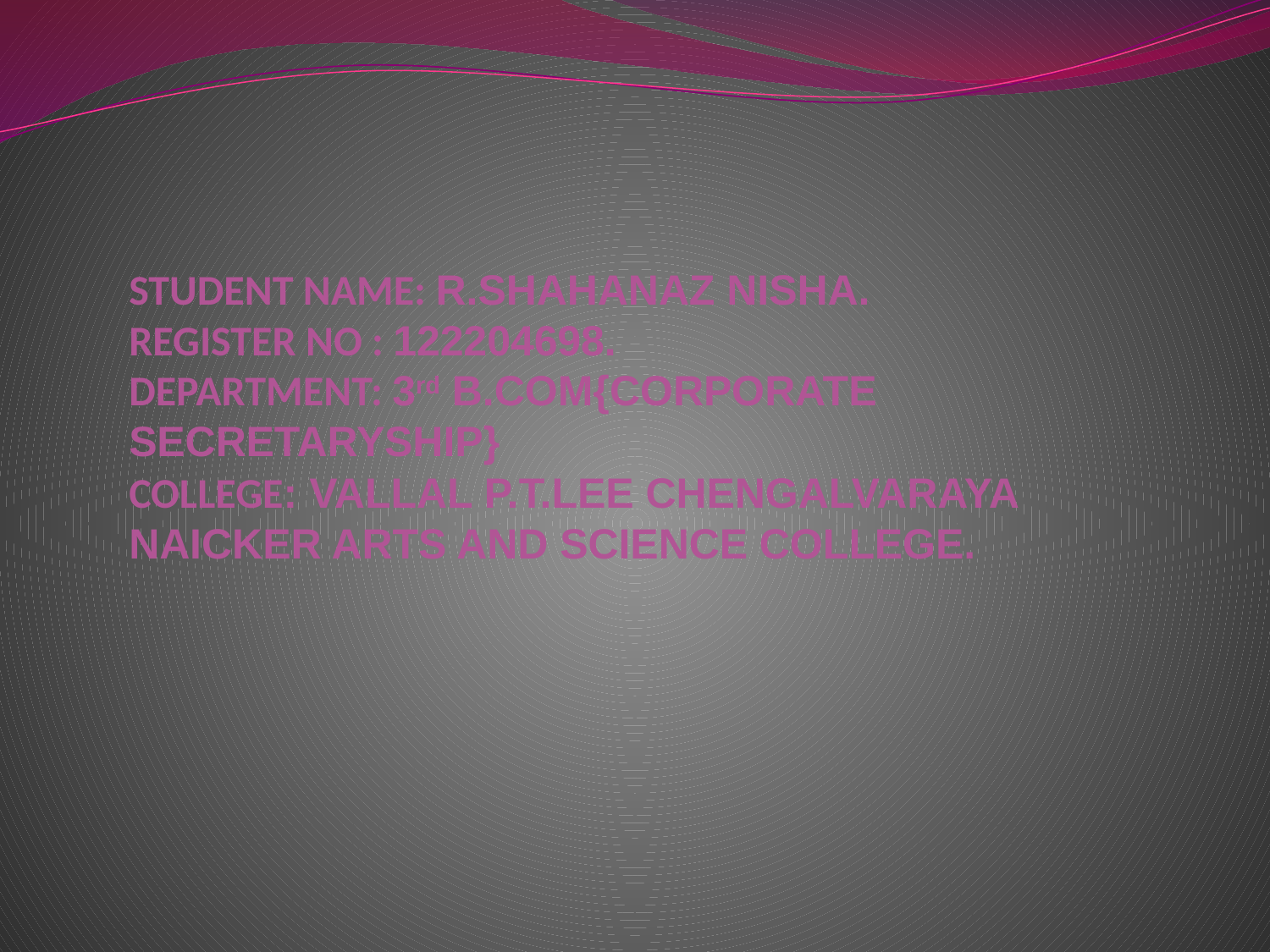

# STUDENT NAME: R.SHAHANAZ NISHA. REGISTER NO : 122204698. DEPARTMENT: 3rd B.COM{CORPORATE SECRETARYSHIP} COLLEGE: VALLAL P.T.LEE CHENGALVARAYA NAICKER ARTS AND SCIENCE COLLEGE.